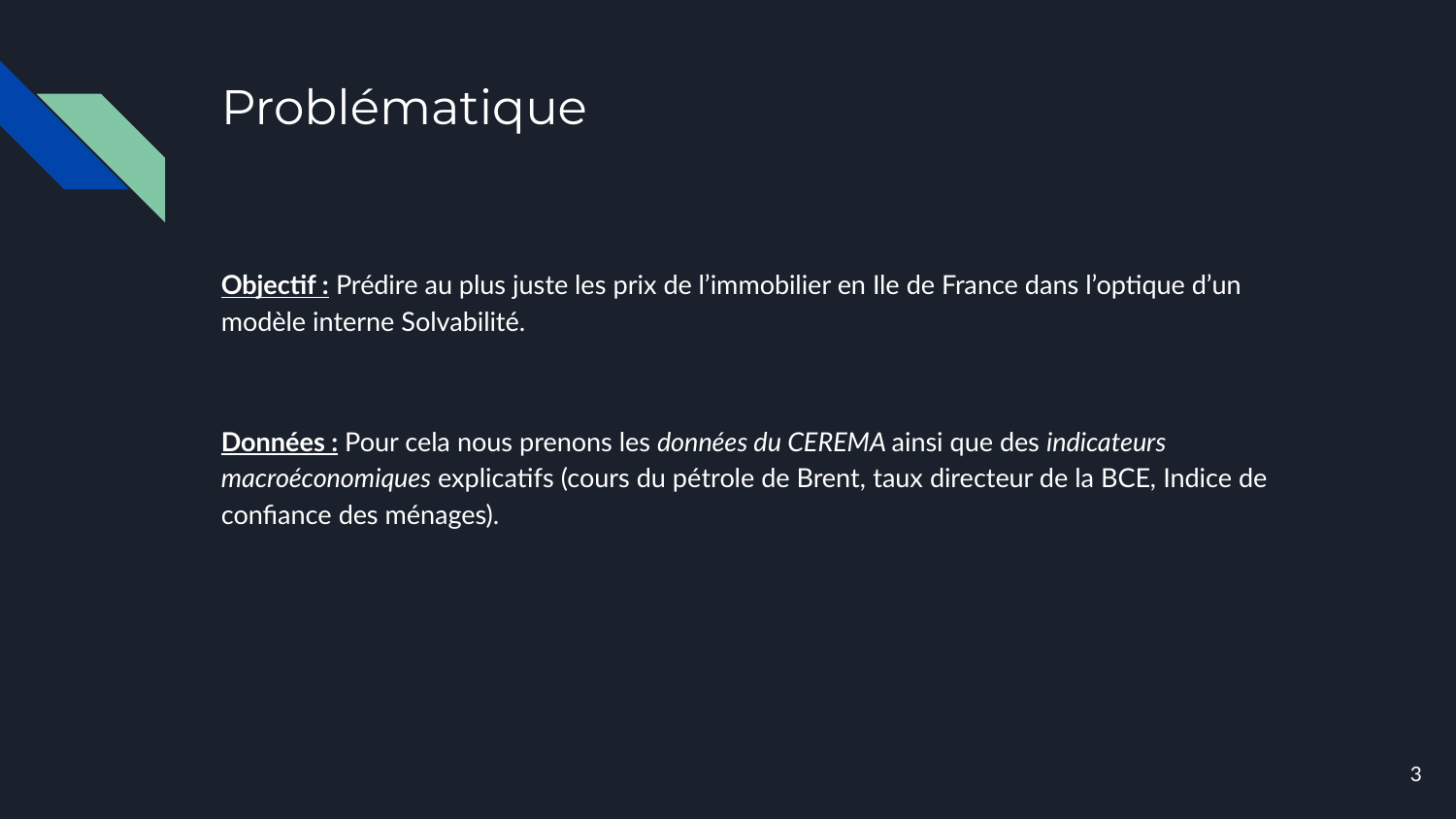

# Problématique
Objectif : Prédire au plus juste les prix de l’immobilier en Ile de France dans l’optique d’un modèle interne Solvabilité.

Données : Pour cela nous prenons les données du CEREMA ainsi que des indicateurs macroéconomiques explicatifs (cours du pétrole de Brent, taux directeur de la BCE, Indice de confiance des ménages).
3